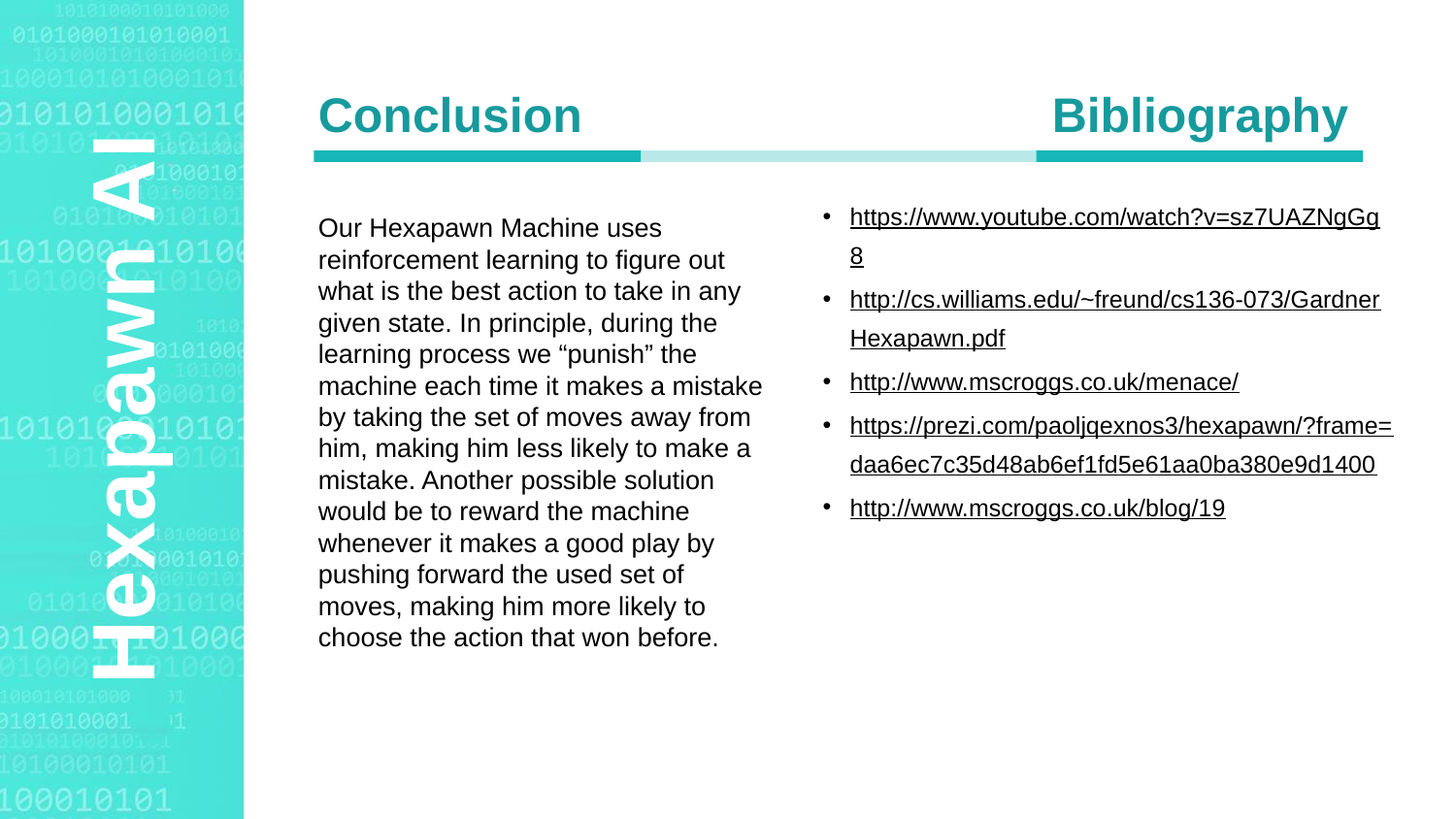

Agenda Style
Conclusion
Our Hexapawn Machine uses reinforcement learning to figure out what is the best action to take in any given state. In principle, during the learning process we “punish” the machine each time it makes a mistake by taking the set of moves away from him, making him less likely to make a mistake. Another possible solution would be to reward the machine whenever it makes a good play by pushing forward the used set of moves, making him more likely to choose the action that won before.
Bibliography

https://www.youtube.com/watch?v=sz7UAZNgGg8
http://cs.williams.edu/~freund/cs136-073/GardnerHexapawn.pdf
http://www.mscroggs.co.uk/menace/
https://prezi.com/paoljqexnos3/hexapawn/?frame=daa6ec7c35d48ab6ef1fd5e61aa0ba380e9d1400
http://www.mscroggs.co.uk/blog/19

Hexapawn AI